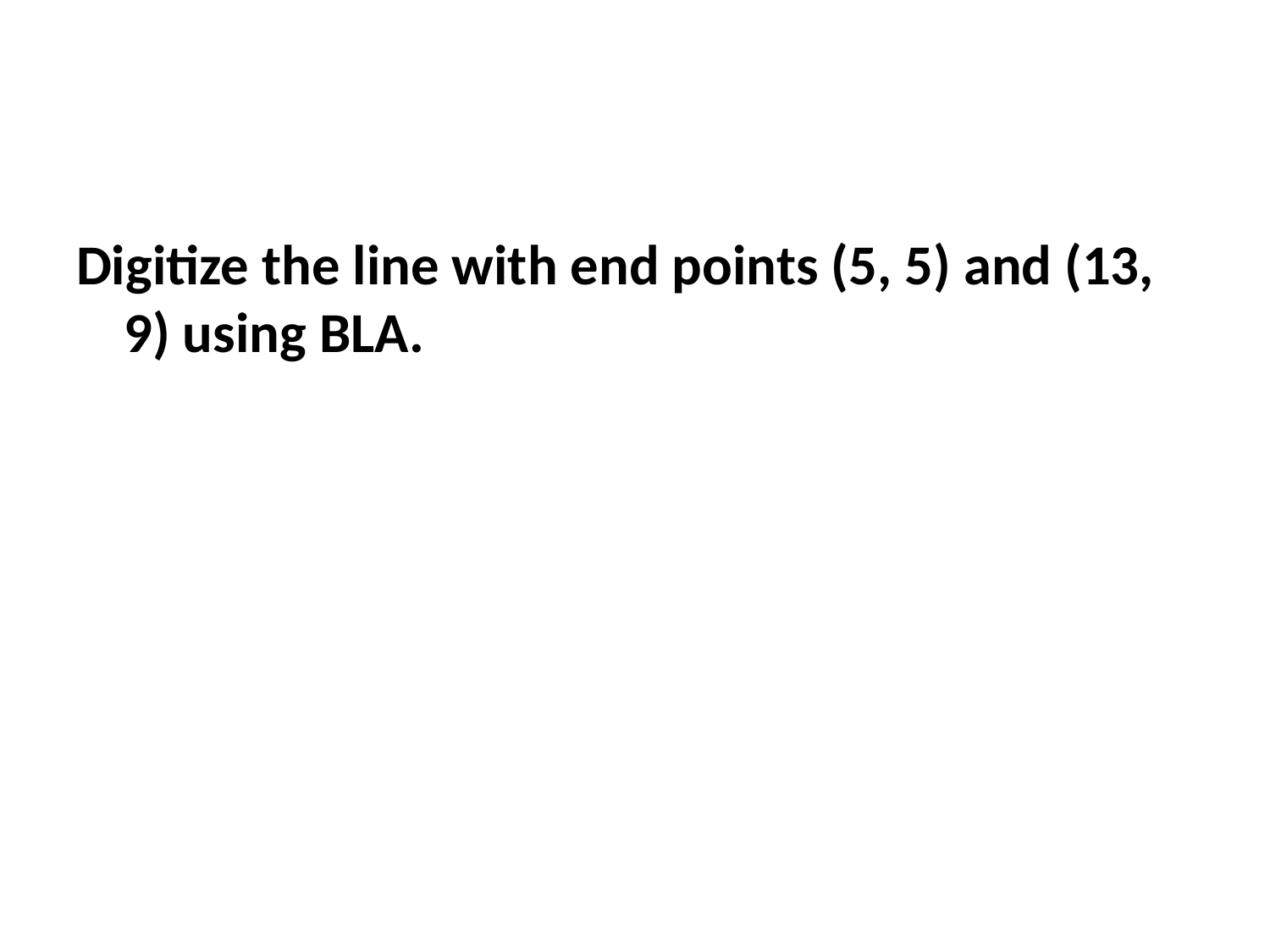

#
Digitize the line with end points (5, 5) and (13, 9) using BLA.